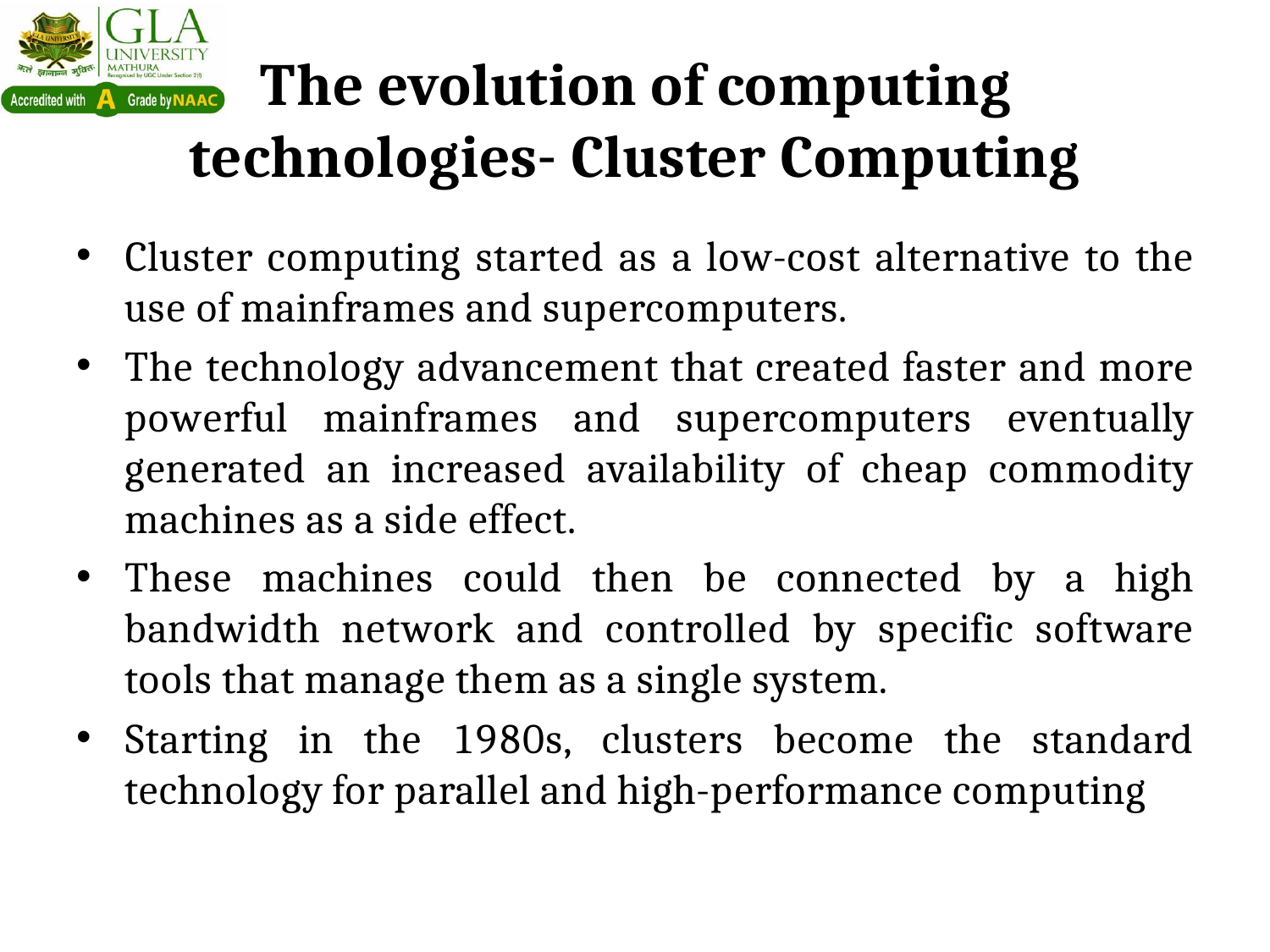

# The evolution of computing technologies- Cluster Computing
Cluster computing started as a low-cost alternative to the use of mainframes and supercomputers.
The technology advancement that created faster and more powerful mainframes and supercomputers eventually generated an increased availability of cheap commodity machines as a side effect.
These machines could then be connected by a high bandwidth network and controlled by specific software tools that manage them as a single system.
Starting in the 1980s, clusters become the standard technology for parallel and high-performance computing